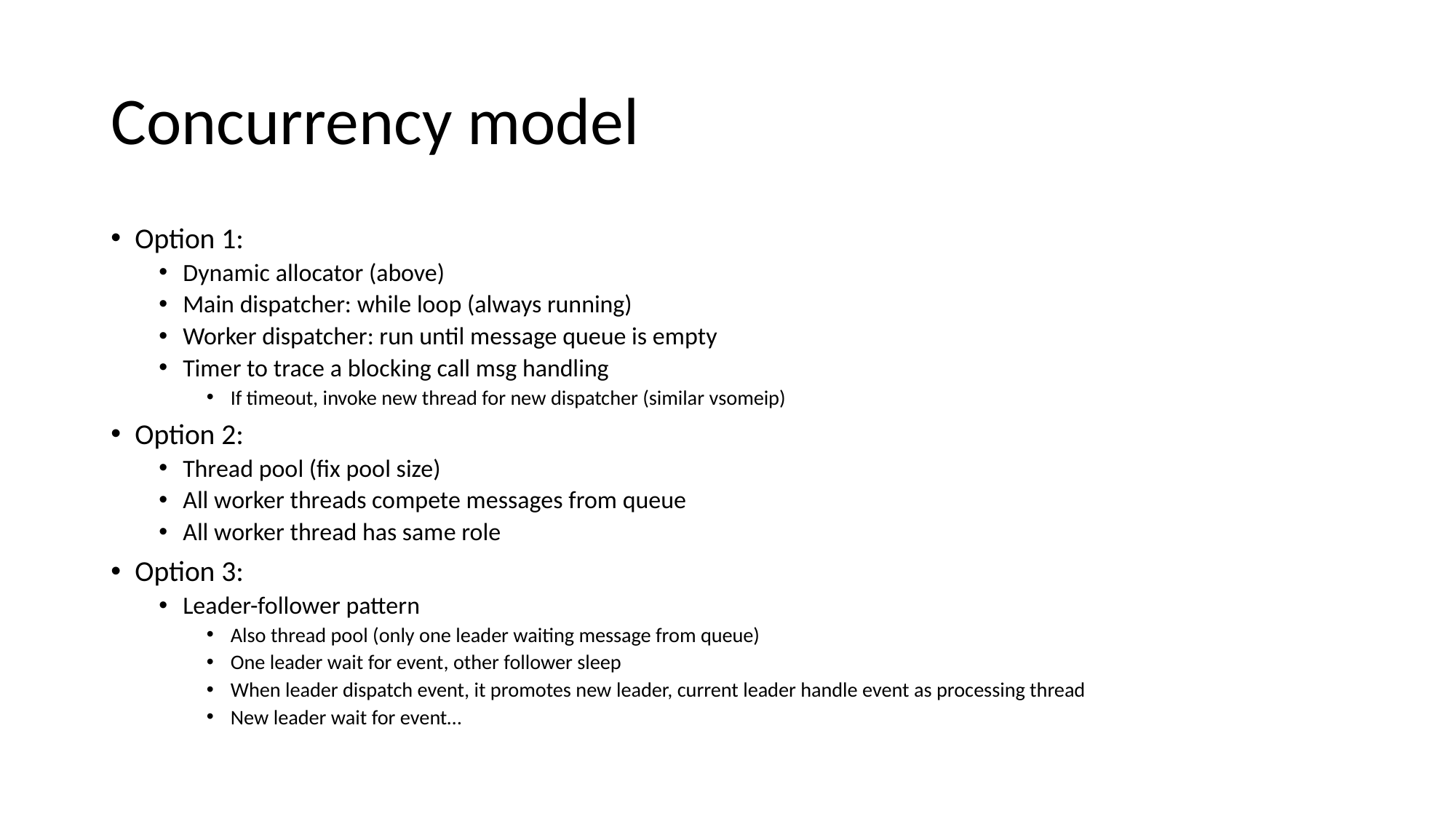

# Concurrency model
Option 1:
Dynamic allocator (above)
Main dispatcher: while loop (always running)
Worker dispatcher: run until message queue is empty
Timer to trace a blocking call msg handling
If timeout, invoke new thread for new dispatcher (similar vsomeip)
Option 2:
Thread pool (fix pool size)
All worker threads compete messages from queue
All worker thread has same role
Option 3:
Leader-follower pattern
Also thread pool (only one leader waiting message from queue)
One leader wait for event, other follower sleep
When leader dispatch event, it promotes new leader, current leader handle event as processing thread
New leader wait for event…